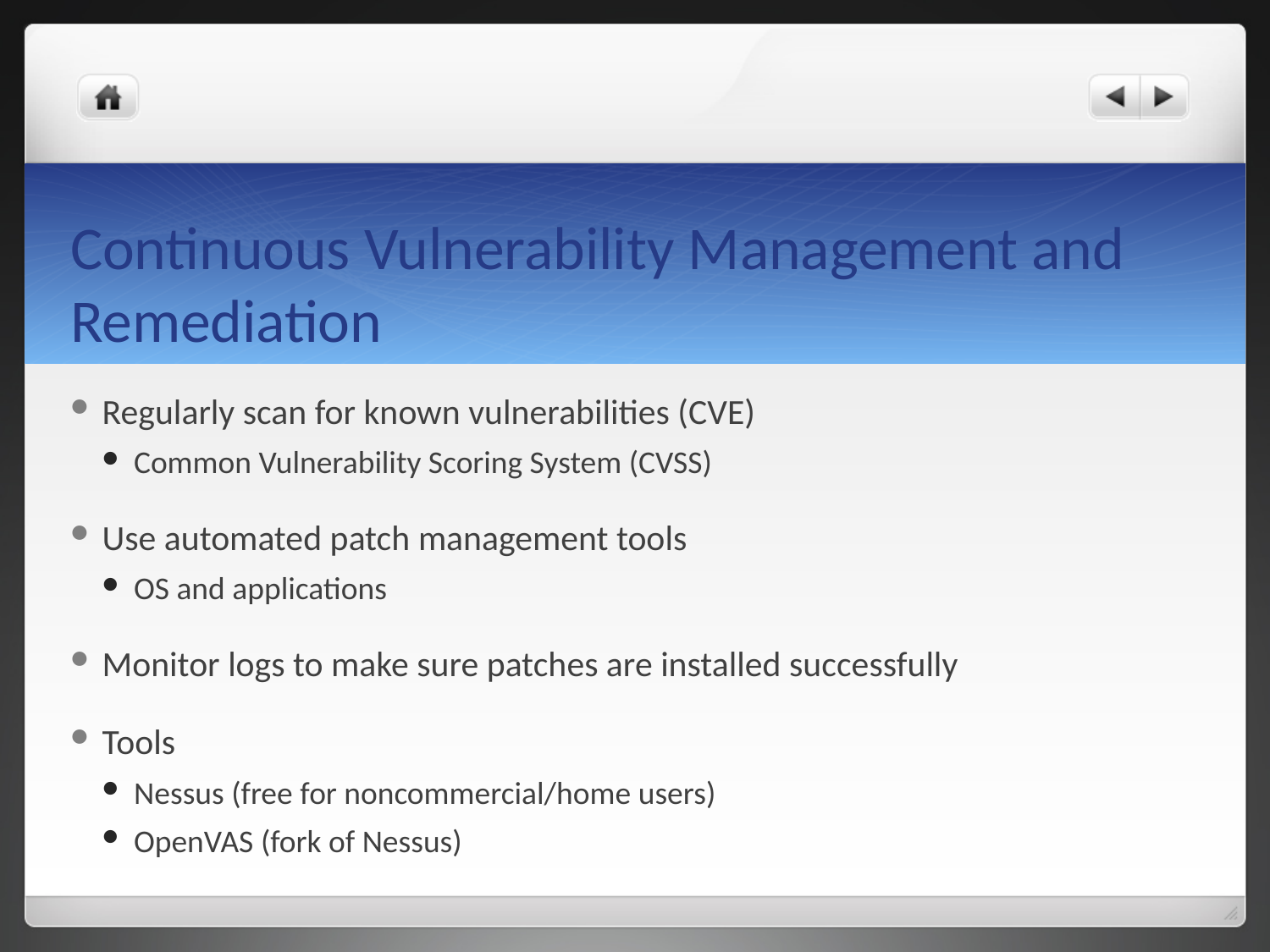

# Continuous Vulnerability Management and Remediation
Regularly scan for known vulnerabilities (CVE)
Common Vulnerability Scoring System (CVSS)
Use automated patch management tools
OS and applications
Monitor logs to make sure patches are installed successfully
Tools
Nessus (free for noncommercial/home users)
OpenVAS (fork of Nessus)